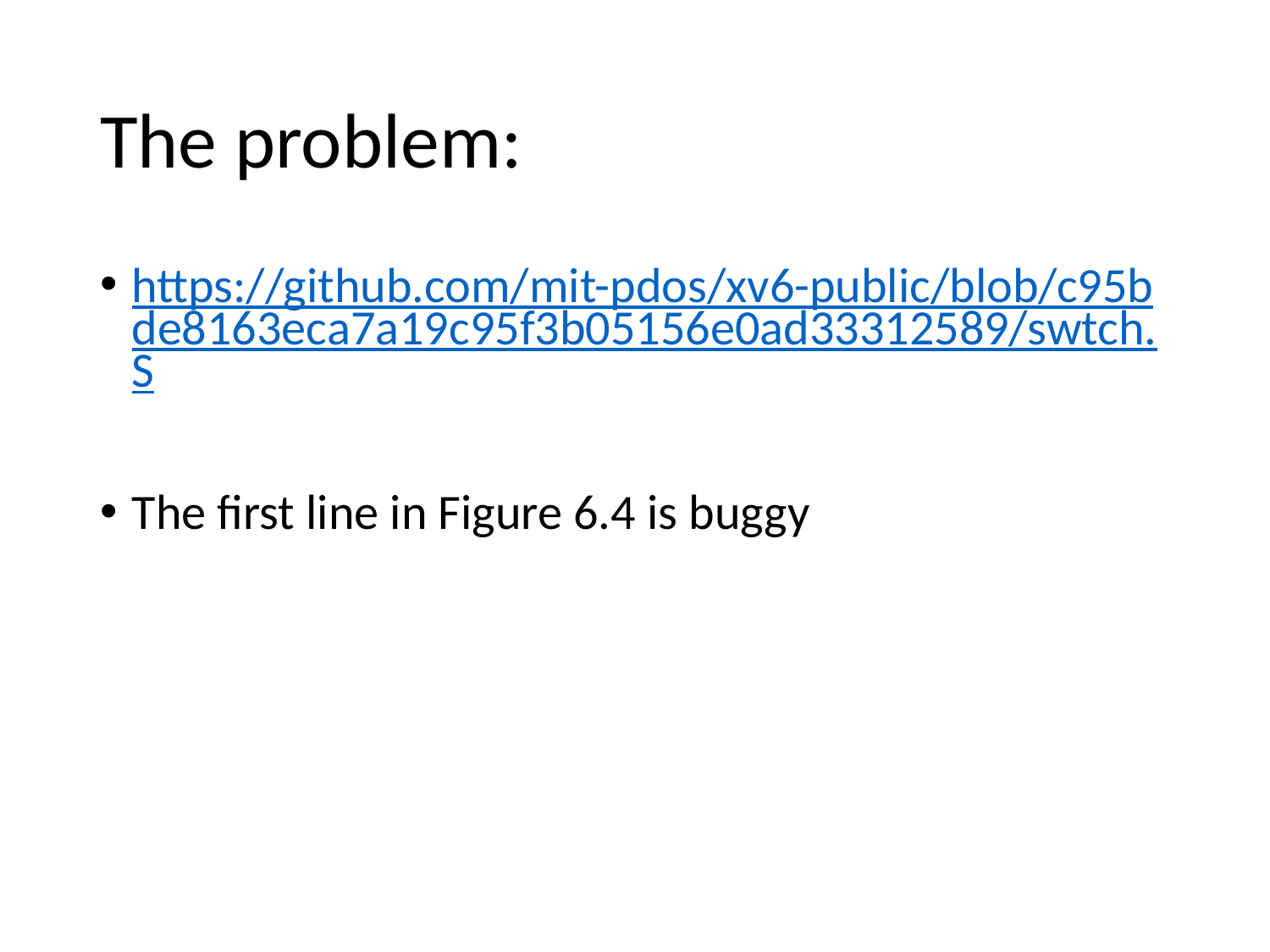

# The problem:
https://github.com/mit-pdos/xv6-public/blob/c95bde8163eca7a19c95f3b05156e0ad33312589/swtch.S

The first line in Figure 6.4 is buggy